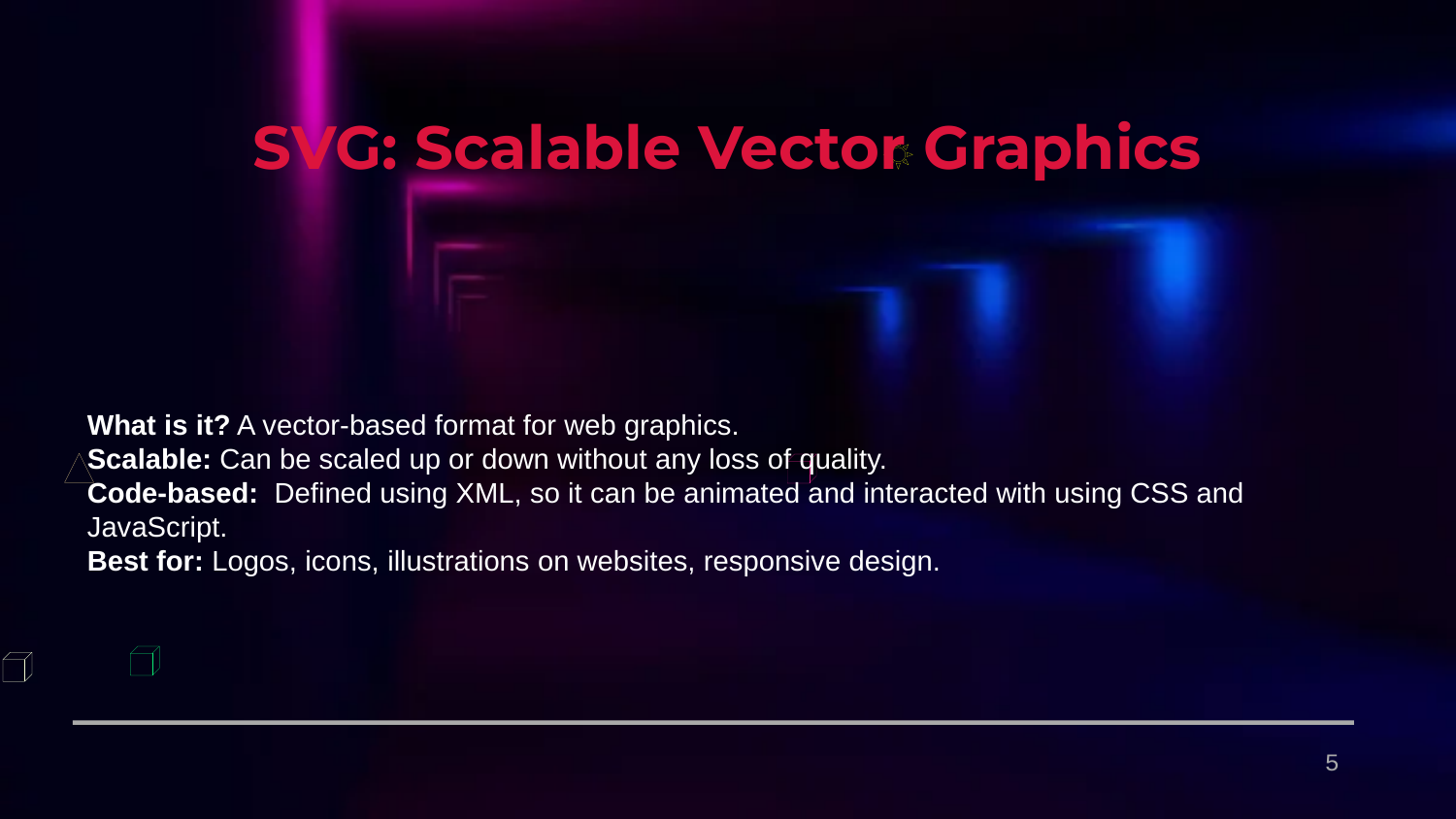

SVG: Scalable Vector Graphics

What is it? A vector-based format for web graphics.
Scalable: Can be scaled up or down without any loss of quality.
Code-based:  Defined using XML, so it can be animated and interacted with using CSS and JavaScript.
Best for: Logos, icons, illustrations on websites, responsive design.

5